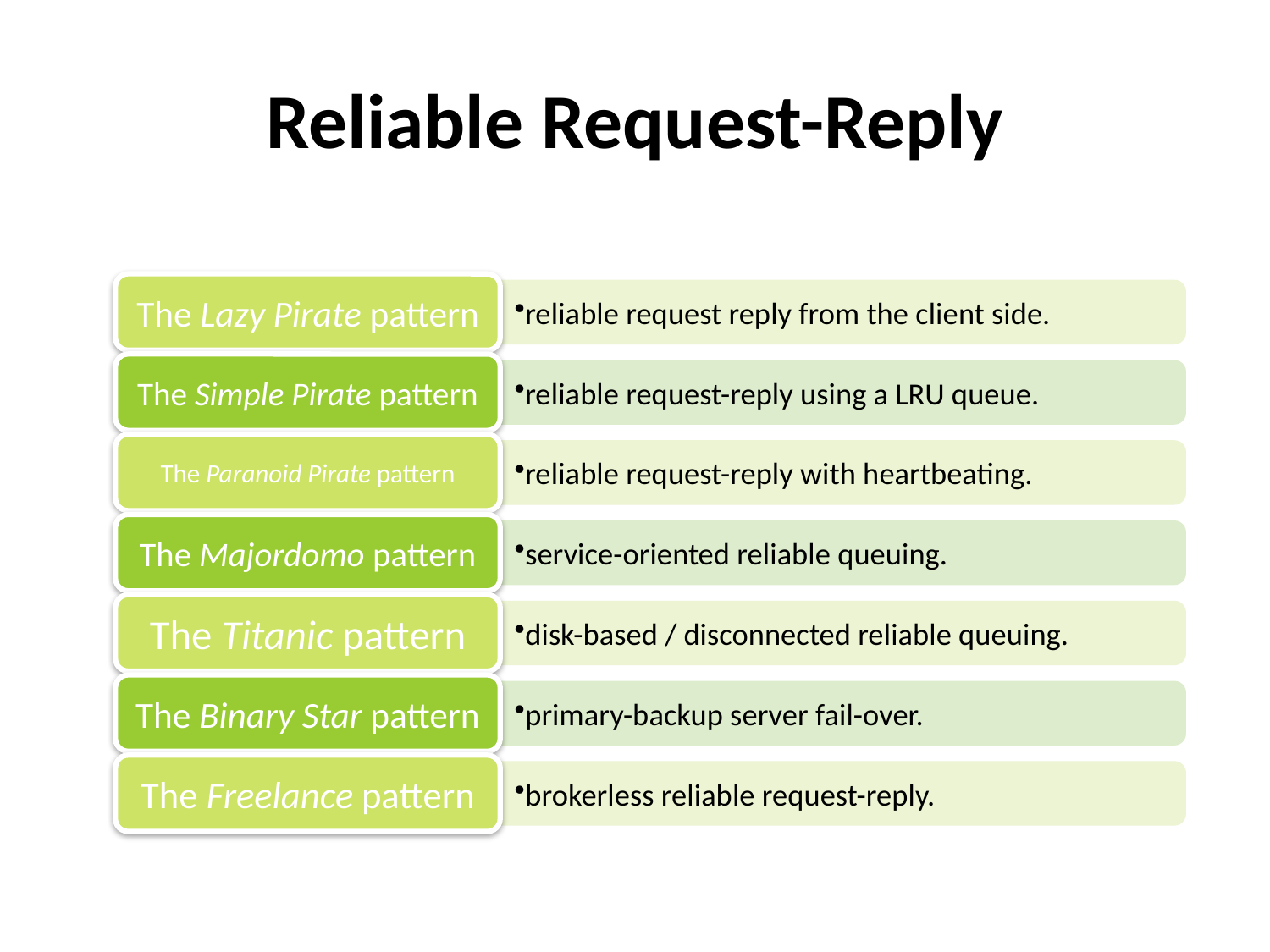

# Reliable Request-Reply
The Lazy Pirate pattern
reliable request reply from the client side.
The Simple Pirate pattern
reliable request-reply using a LRU queue.
The Paranoid Pirate pattern
reliable request-reply with heartbeating.
The Majordomo pattern
service-oriented reliable queuing.
The Titanic pattern
disk-based / disconnected reliable queuing.
The Binary Star pattern
primary-backup server fail-over.
The Freelance pattern
brokerless reliable request-reply.